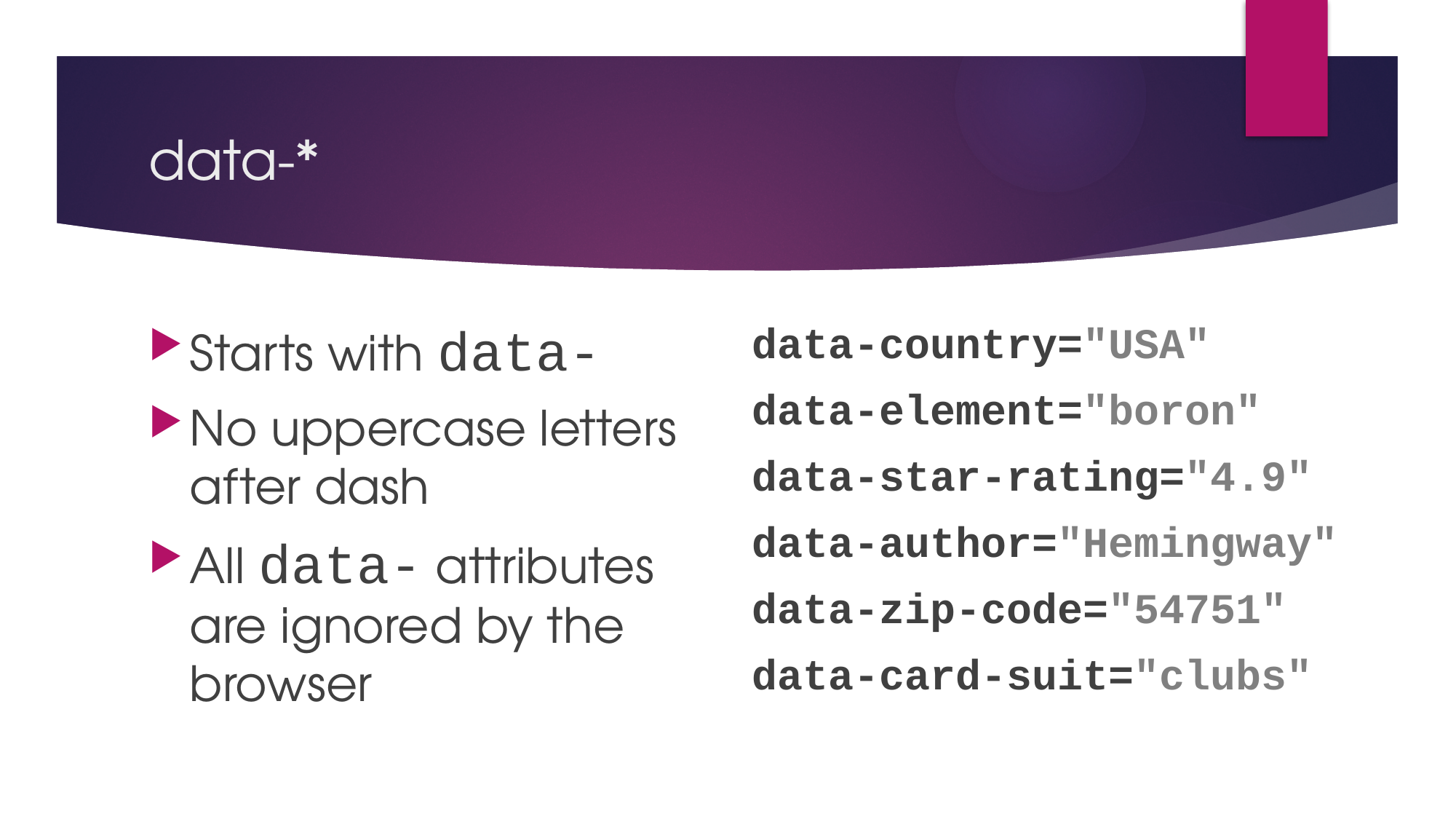

# data-*
Starts with data-
No uppercase letters after dash
All data- attributes are ignored by the browser
data-country="USA"
data-element="boron"
data-star-rating="4.9"
data-author="Hemingway"
data-zip-code="54751"
data-card-suit="clubs"